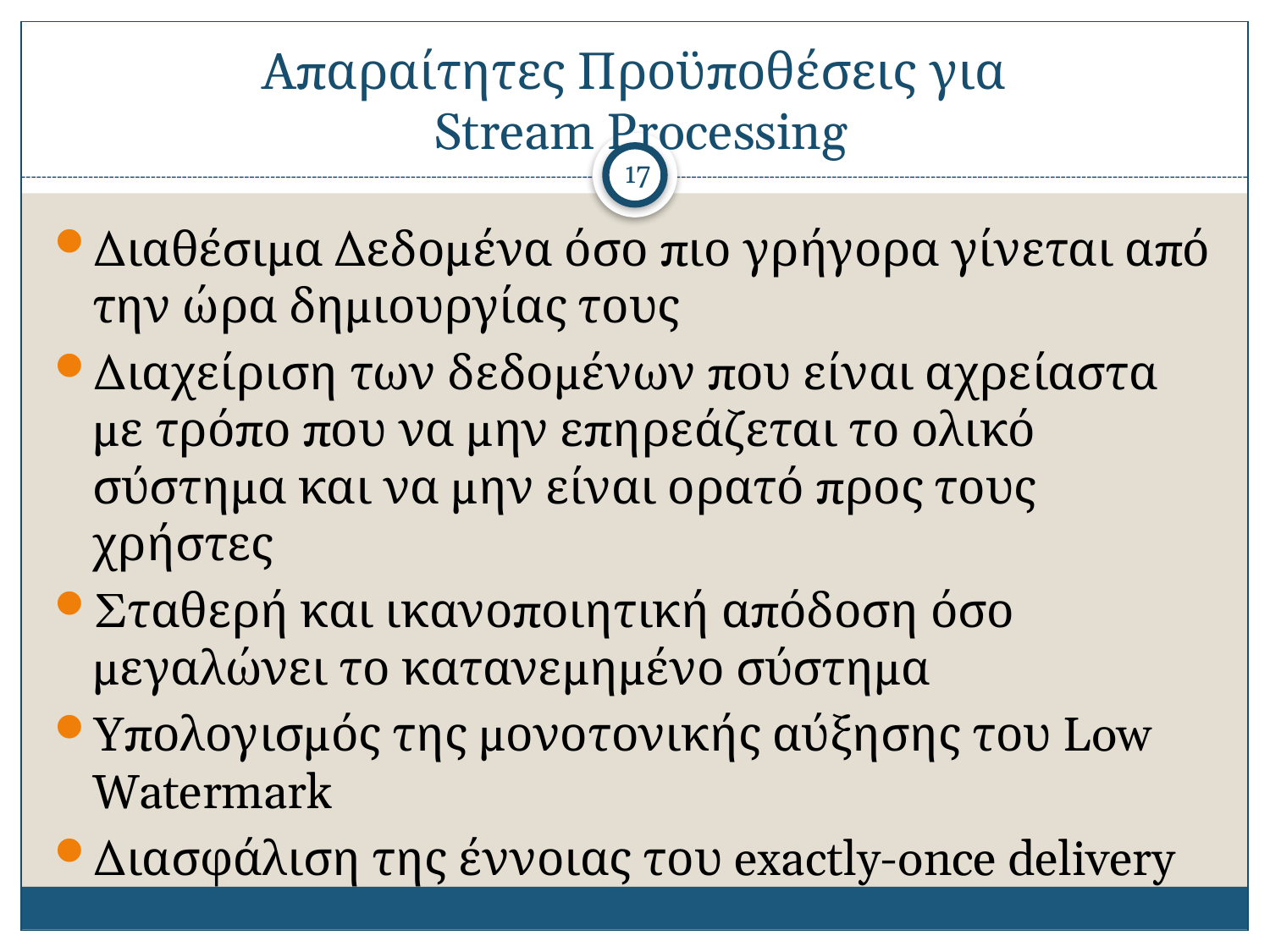

# Απαραίτητες Προϋποθέσεις για Stream Processing
17
Διαθέσιμα Δεδομένα όσο πιο γρήγορα γίνεται από την ώρα δημιουργίας τους
Διαχείριση των δεδομένων που είναι αχρείαστα με τρόπο που να μην επηρεάζεται το ολικό σύστημα και να μην είναι ορατό προς τους χρήστες
Σταθερή και ικανοποιητική απόδοση όσο μεγαλώνει το κατανεμημένο σύστημα
Υπολογισμός της μονοτονικής αύξησης του Low Watermark
Διασφάλιση της έννοιας του exactly-once delivery